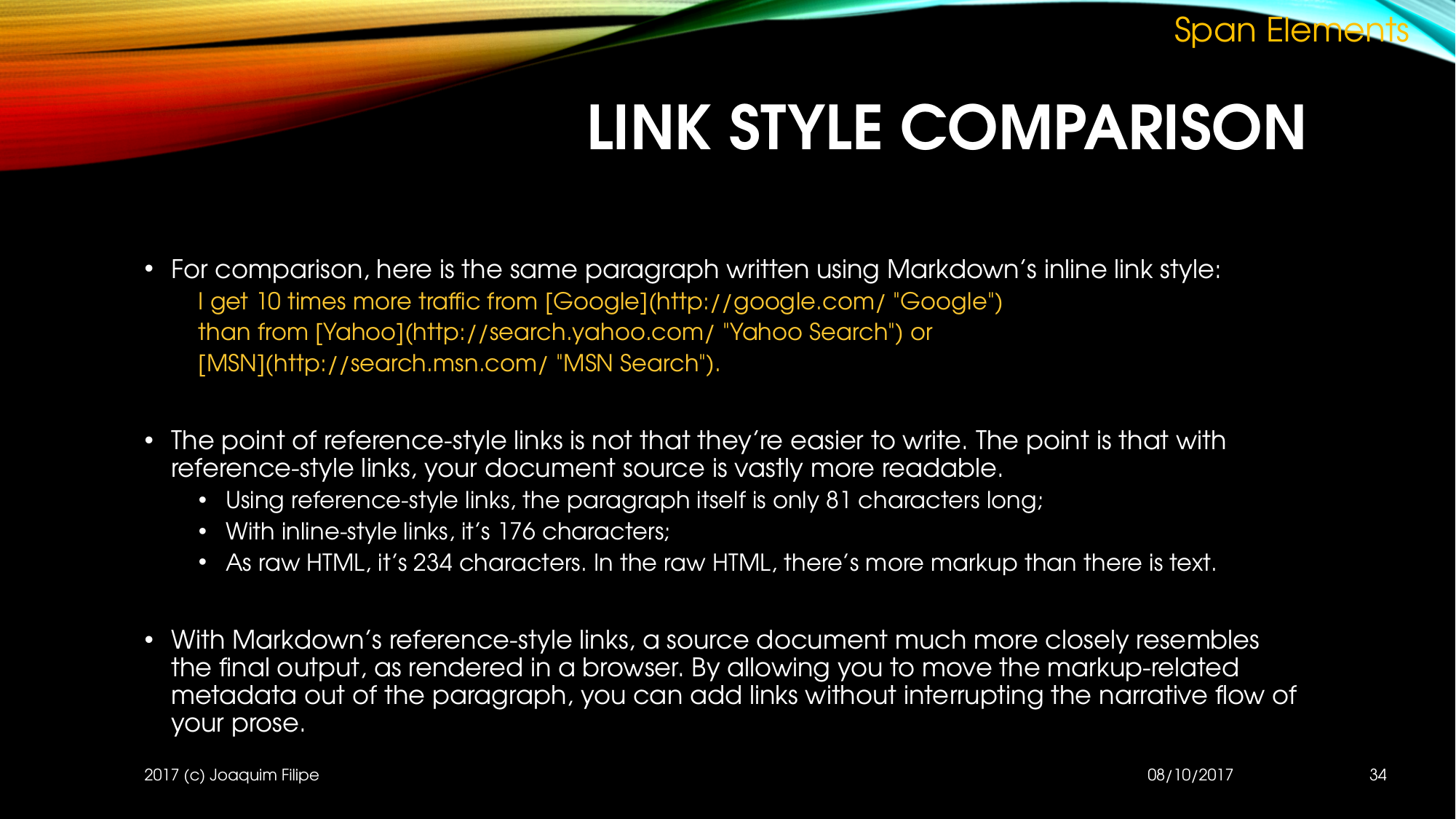

Span Elements
# Link style comparison
For comparison, here is the same paragraph written using Markdown’s inline link style:
I get 10 times more traffic from [Google](http://google.com/ "Google")
than from [Yahoo](http://search.yahoo.com/ "Yahoo Search") or
[MSN](http://search.msn.com/ "MSN Search").

The point of reference-style links is not that they’re easier to write. The point is that with reference-style links, your document source is vastly more readable.
Using reference-style links, the paragraph itself is only 81 characters long;
With inline-style links, it’s 176 characters;
As raw HTML, it’s 234 characters. In the raw HTML, there’s more markup than there is text.

With Markdown’s reference-style links, a source document much more closely resembles the final output, as rendered in a browser. By allowing you to move the markup-related metadata out of the paragraph, you can add links without interrupting the narrative flow of your prose.
2017 (c) Joaquim Filipe
08/10/2017
34